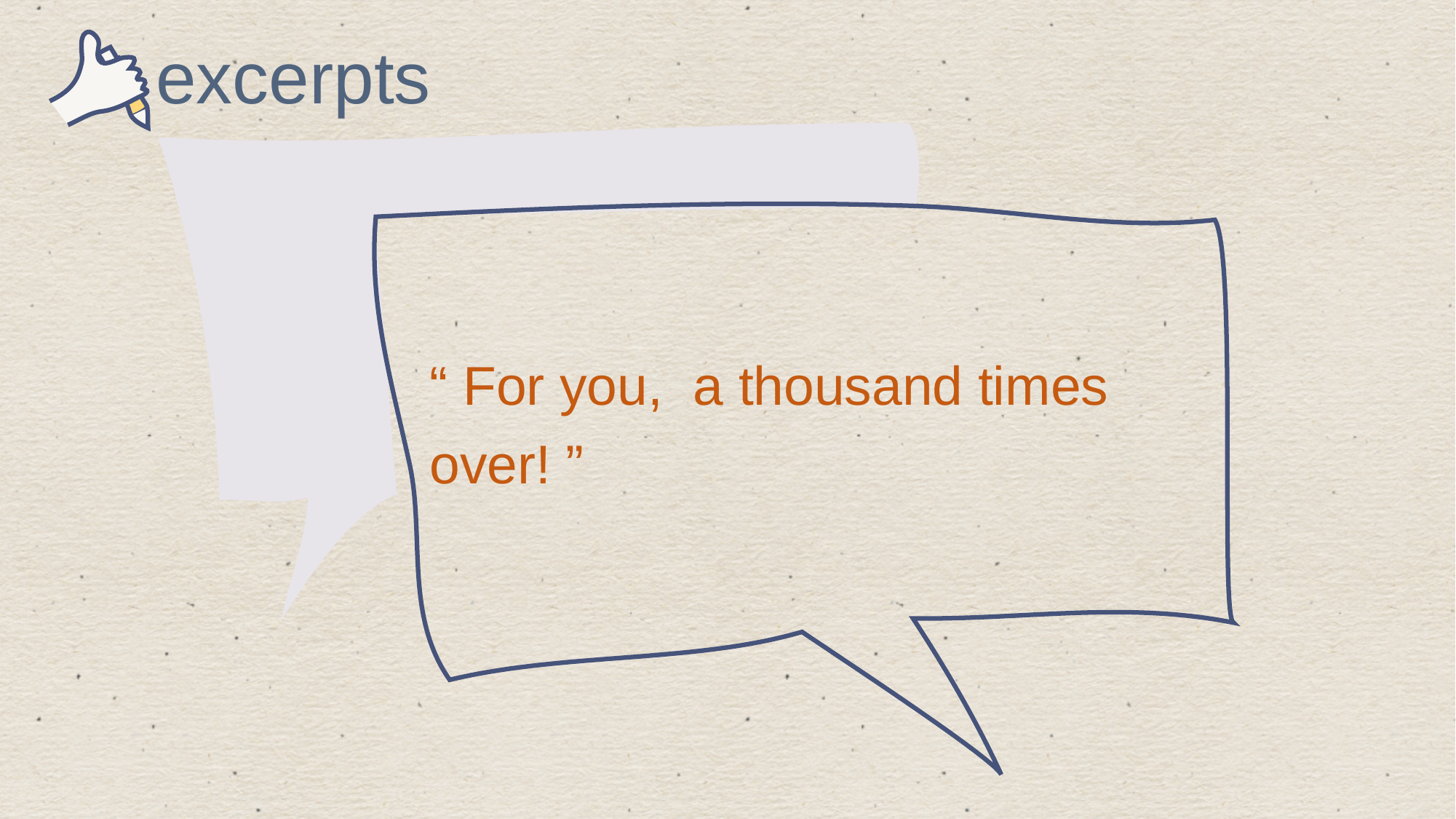

excerpts

“ For you,  a thousand times over! ”